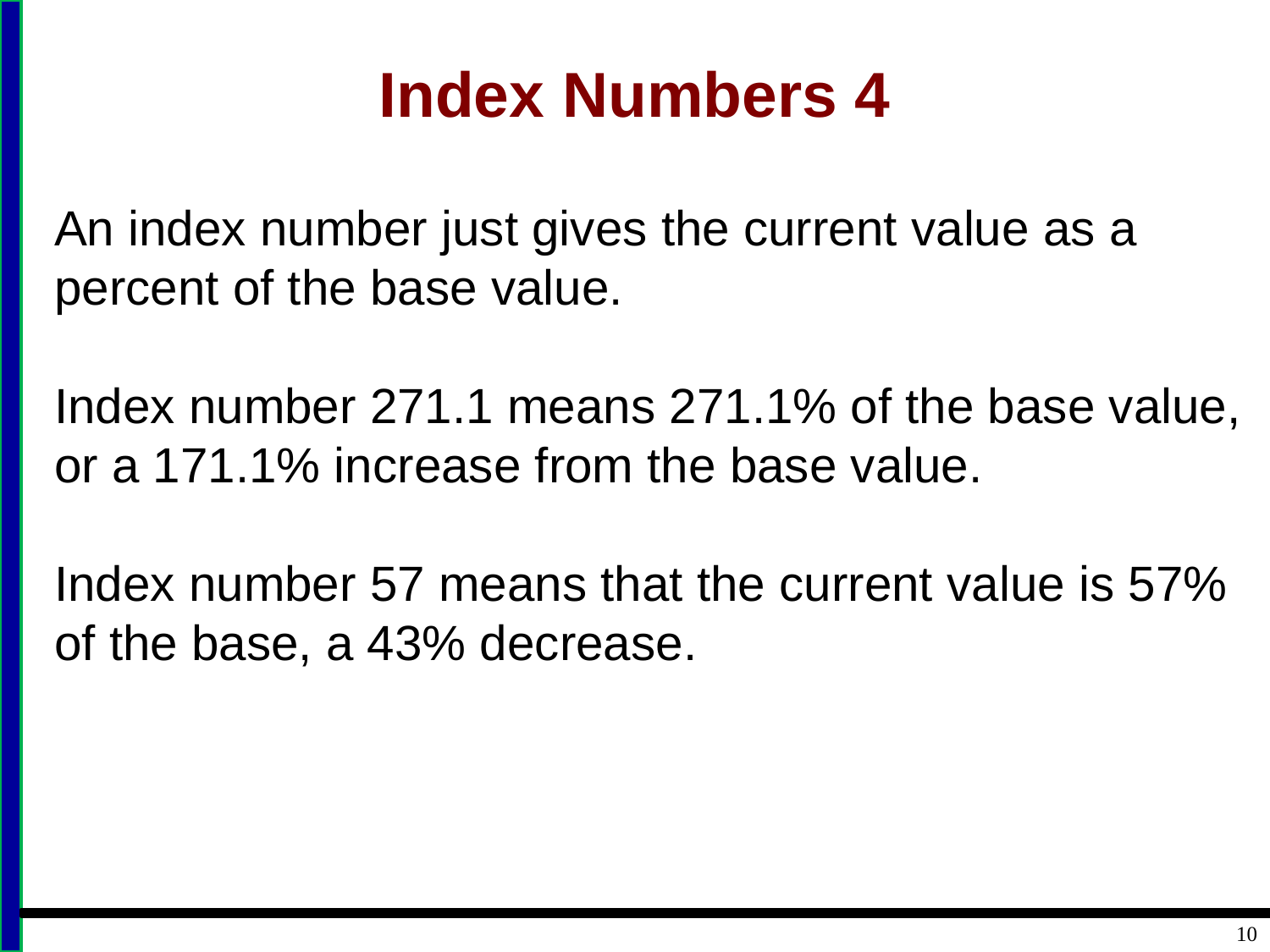

# Index Numbers 4
An index number just gives the current value as a percent of the base value.

Index number 271.1 means 271.1% of the base value, or a 171.1% increase from the base value.

Index number 57 means that the current value is 57% of the base, a 43% decrease.